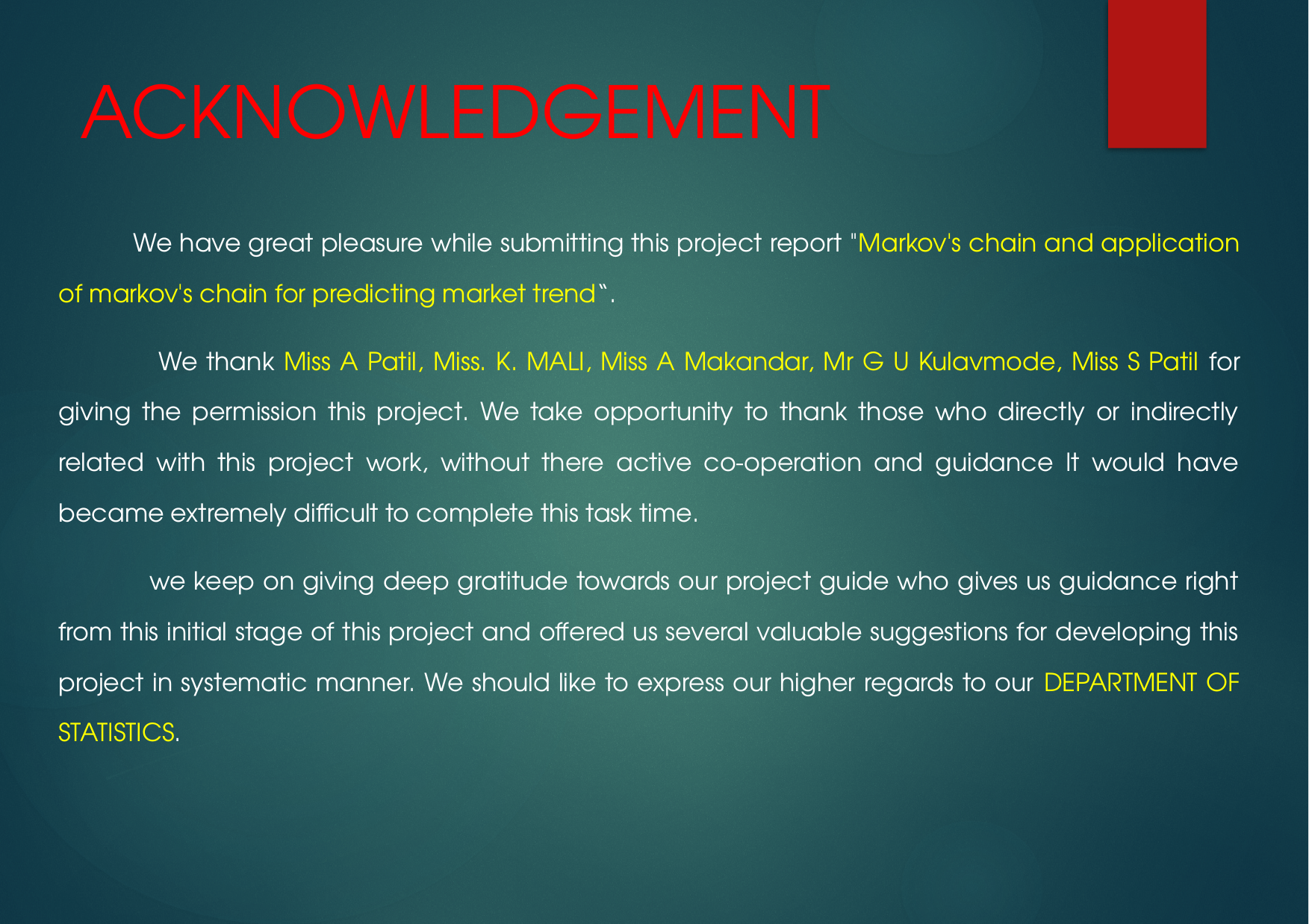

# ACKNOWLEDGEMENT
          We have great pleasure while submitting this project report "Markov's chain and application of markov's chain for predicting market trend“.
           We thank Miss A Patil, Miss. K. MALI, Miss A Makandar, Mr G U Kulavmode, Miss S Patil for giving the permission this project. We take opportunity to thank those who directly or indirectly related with this project work, without there active co-operation and guidance It would have became extremely difficult to complete this task time.
           we keep on giving deep gratitude towards our project guide who gives us guidance right from this initial stage of this project and offered us several valuable suggestions for developing this project in systematic manner. We should like to express our higher regards to our DEPARTMENT OF STATISTICS.